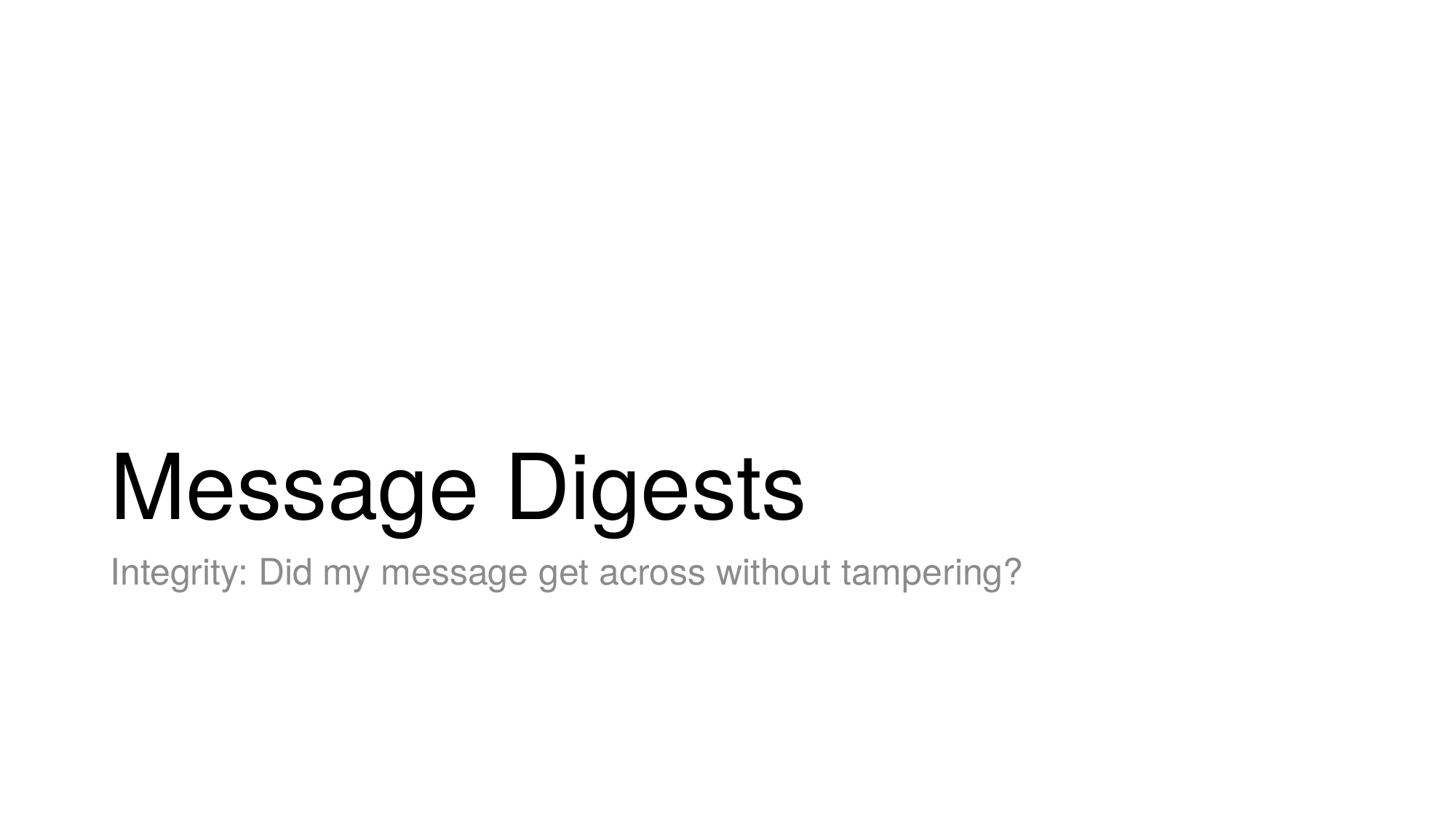

# Message Digests
Integrity: Did my message get across without tampering?